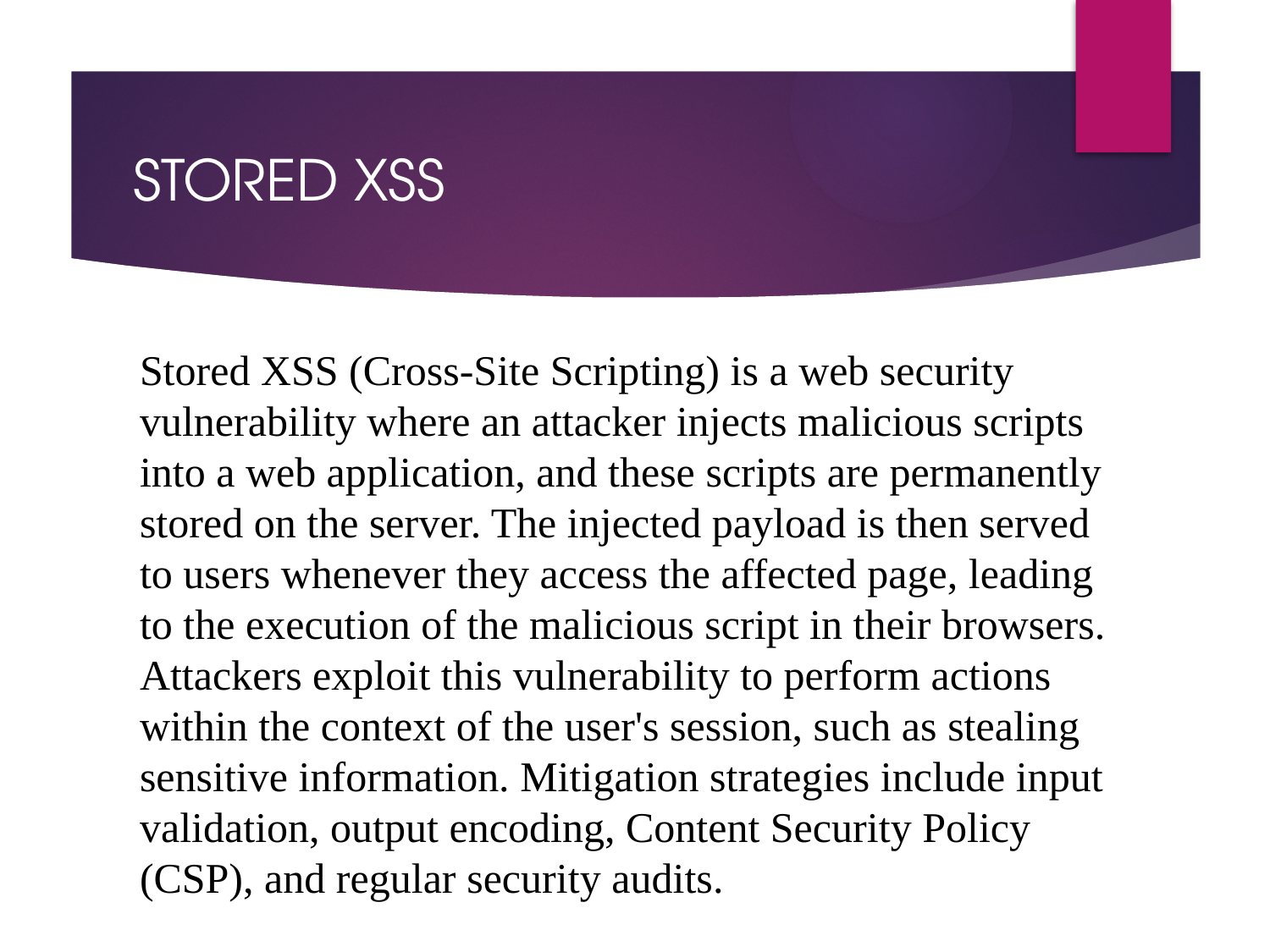

# STORED XSS
Stored XSS (Cross-Site Scripting) is a web security vulnerability where an attacker injects malicious scripts into a web application, and these scripts are permanently stored on the server. The injected payload is then served to users whenever they access the affected page, leading to the execution of the malicious script in their browsers. Attackers exploit this vulnerability to perform actions within the context of the user's session, such as stealing sensitive information. Mitigation strategies include input validation, output encoding, Content Security Policy (CSP), and regular security audits.